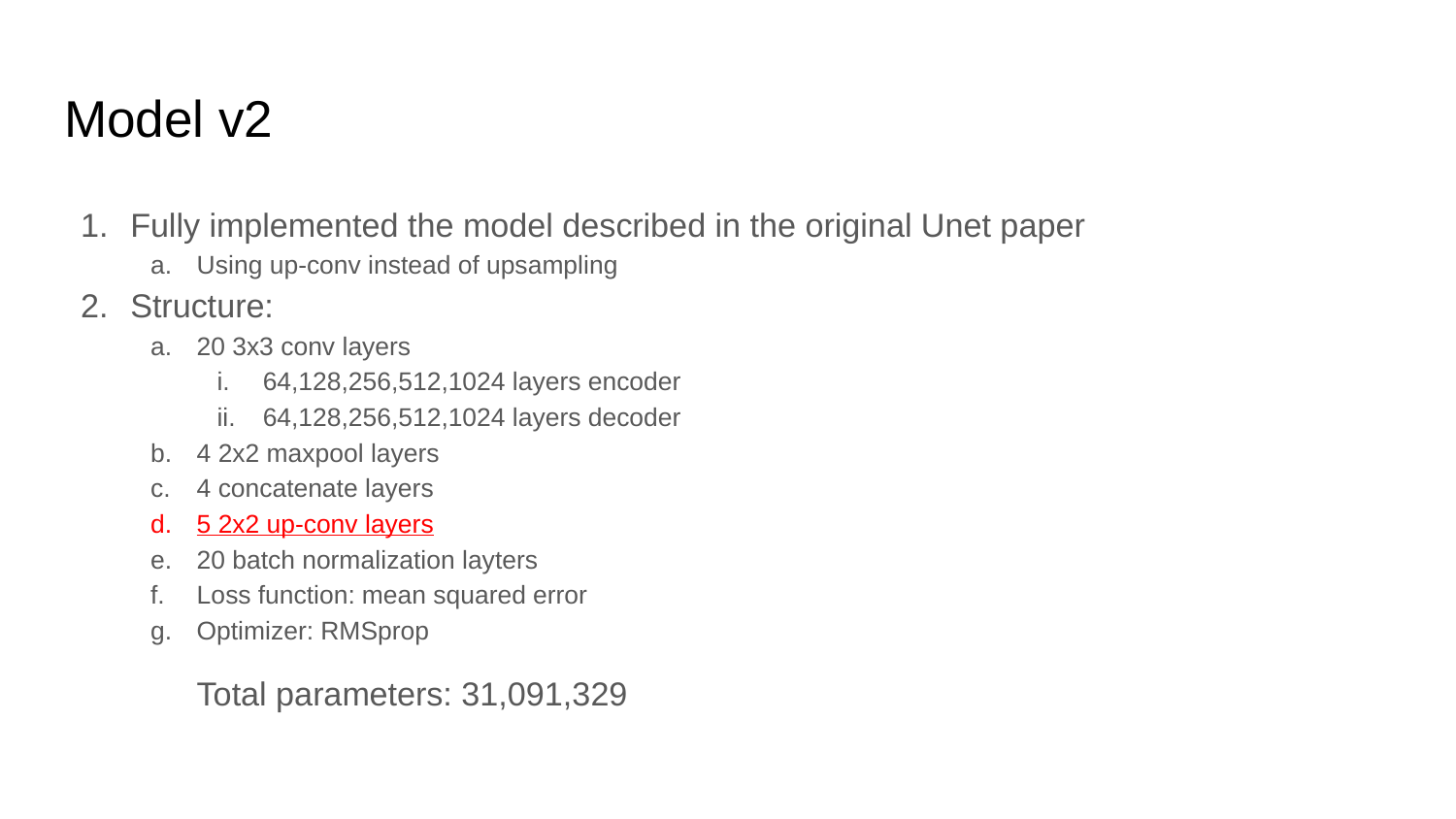

# Model v2
Fully implemented the model described in the original Unet paper
Using up-conv instead of upsampling
Structure:
20 3x3 conv layers
64,128,256,512,1024 layers encoder
64,128,256,512,1024 layers decoder
4 2x2 maxpool layers
4 concatenate layers
5 2x2 up-conv layers
20 batch normalization layters
Loss function: mean squared error
Optimizer: RMSprop
	Total parameters: 31,091,329